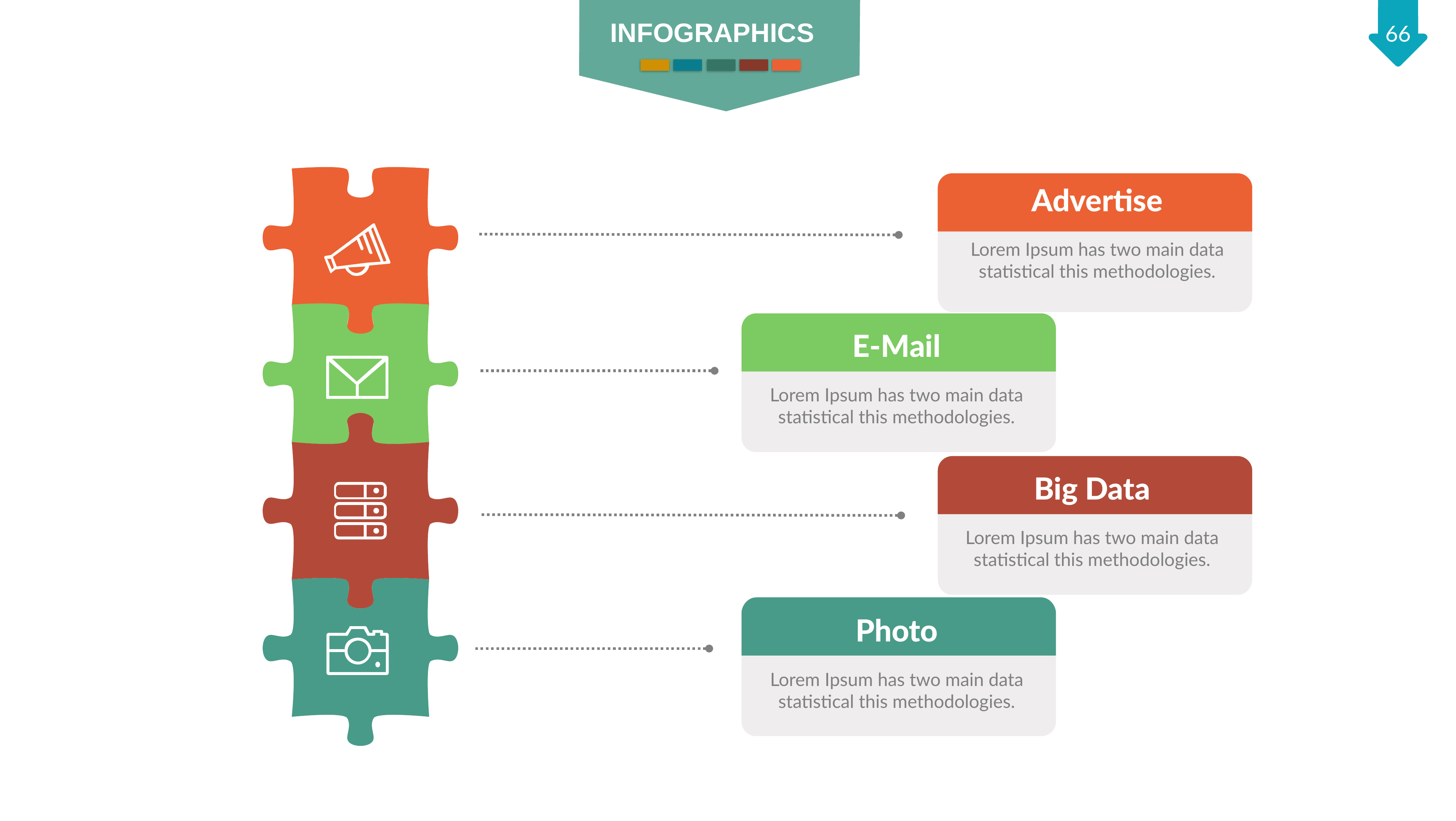

INFOGRAPHICS

Advertise
Lorem Ipsum has two main data statistical this methodologies.

E-Mail
Lorem Ipsum has two main data statistical this methodologies.

Big Data
Lorem Ipsum has two main data statistical this methodologies.

Photo
Lorem Ipsum has two main data statistical this methodologies.